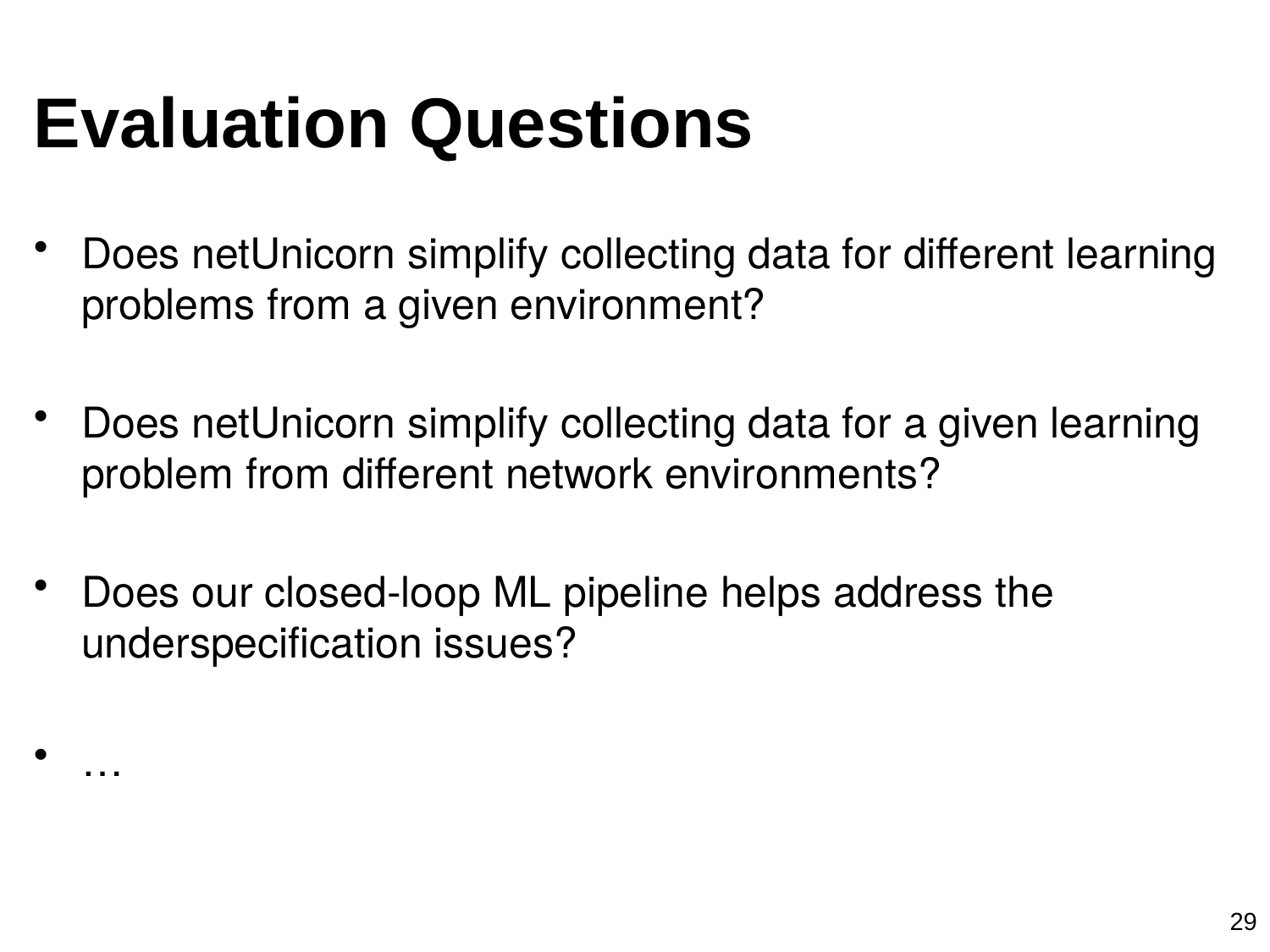

# Evaluation Questions
Does netUnicorn simplify collecting data for different learning problems from a given environment?

Does netUnicorn simplify collecting data for a given learning problem from different network environments?

Does our closed-loop ML pipeline helps address the underspecification issues?

…

29